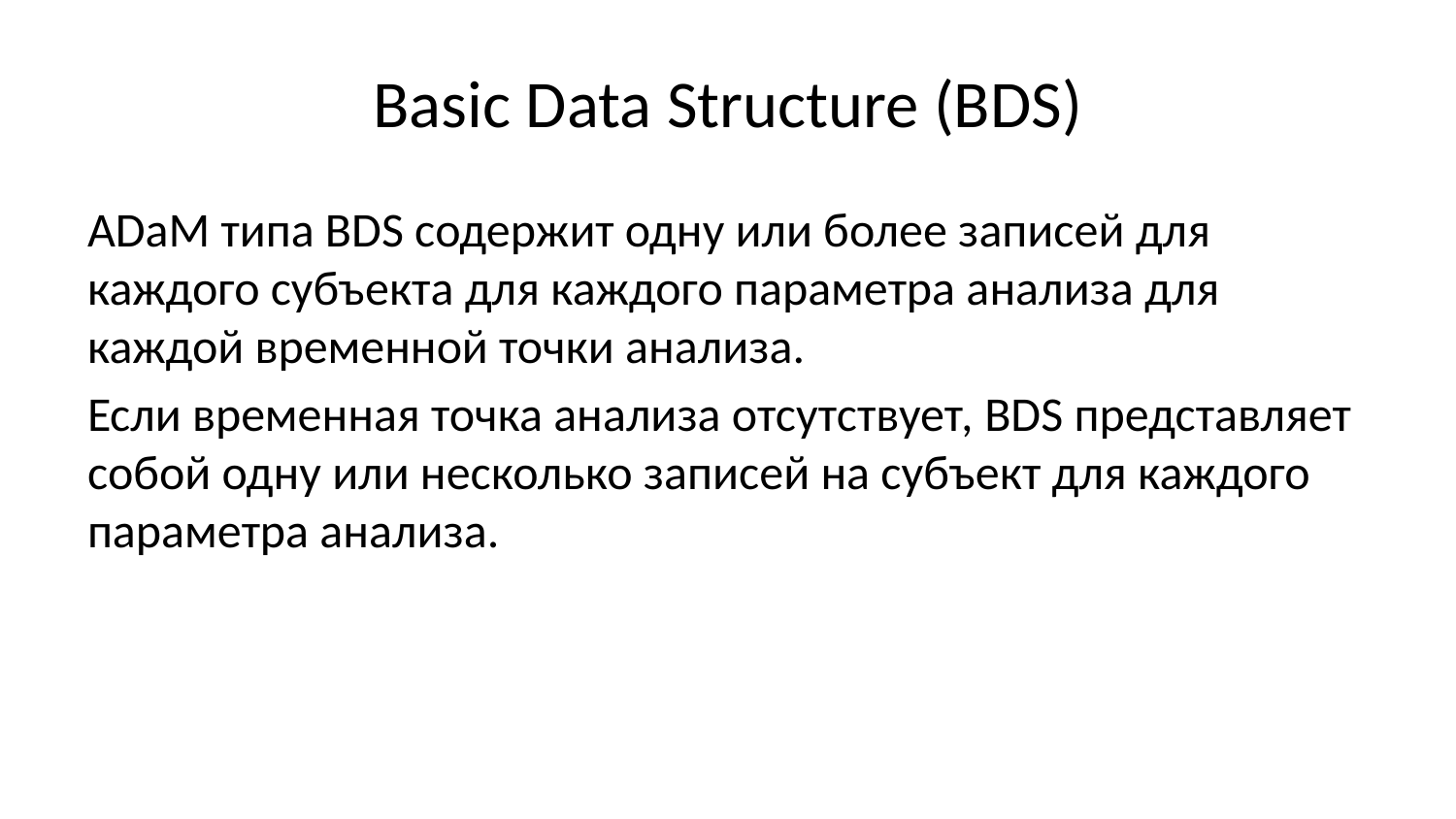

# Basic Data Structure (BDS)
ADaM типа BDS содержит одну или более записей для каждого субъекта для каждого параметра анализа для каждой временной точки анализа.
Если временная точка анализа отсутствует, BDS представляет собой одну или несколько записей на субъект для каждого параметра анализа.